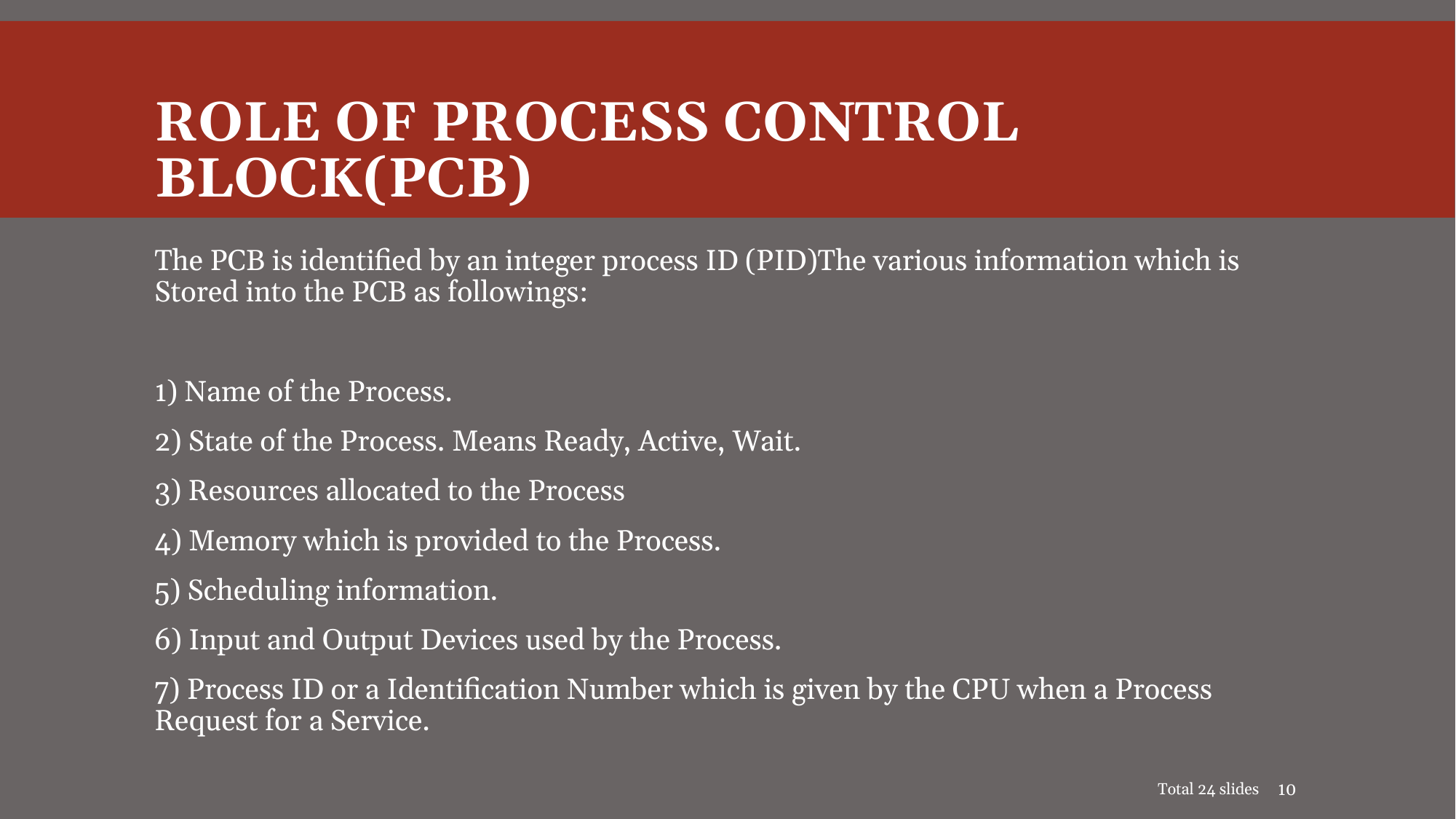

# Role of Process control Block(PCB)
The PCB is identified by an integer process ID (PID)The various information which is Stored into the PCB as followings:

1) Name of the Process.
2) State of the Process. Means Ready, Active, Wait.
3) Resources allocated to the Process
4) Memory which is provided to the Process.
5) Scheduling information.
6) Input and Output Devices used by the Process.
7) Process ID or a Identification Number which is given by the CPU when a Process Request for a Service.

Total 24 slides
10